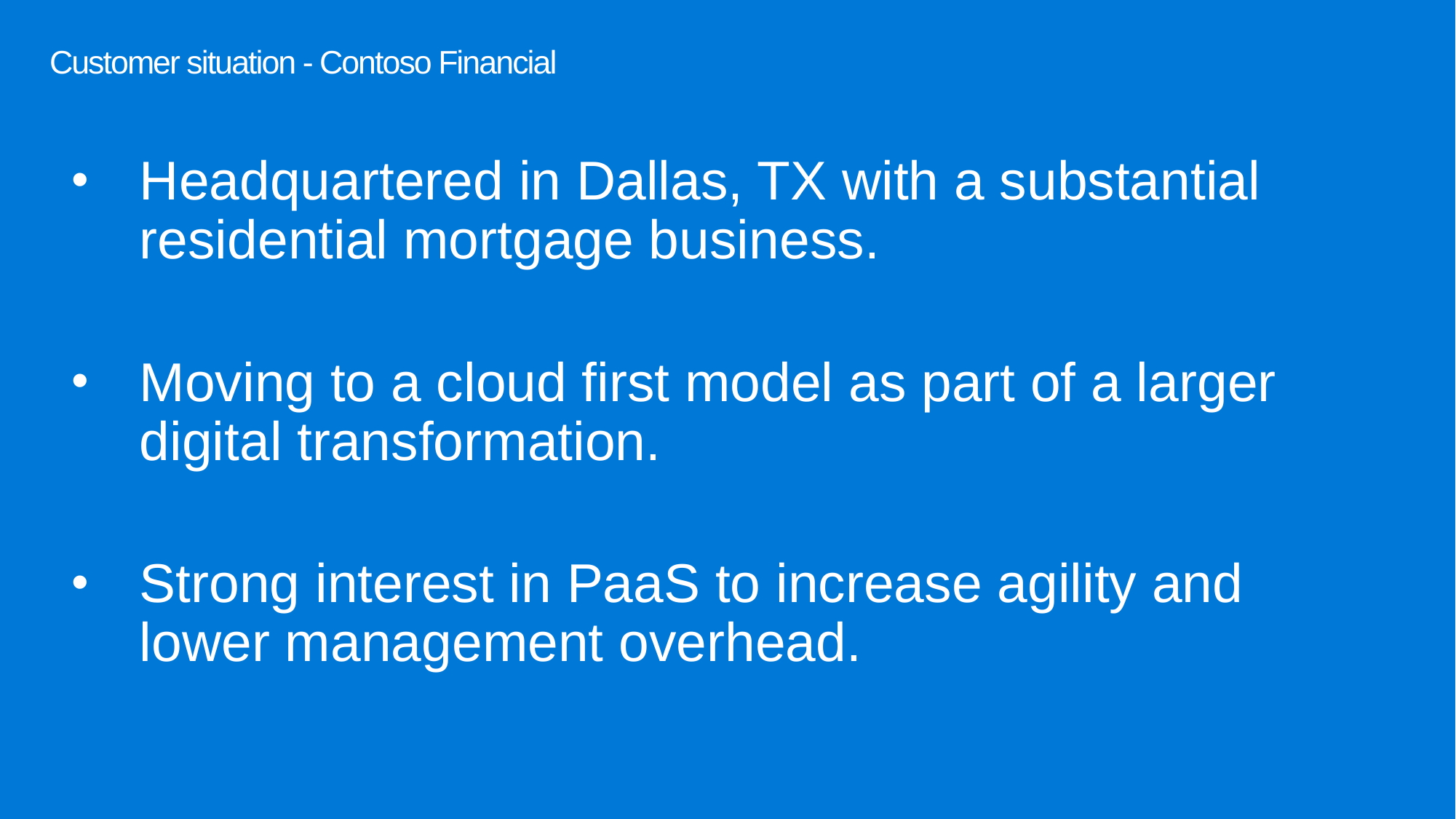

# Customer situation - Contoso Financial
Headquartered in Dallas, TX with a substantial residential mortgage business.

Moving to a cloud first model as part of a larger digital transformation.

Strong interest in PaaS to increase agility and lower management overhead.